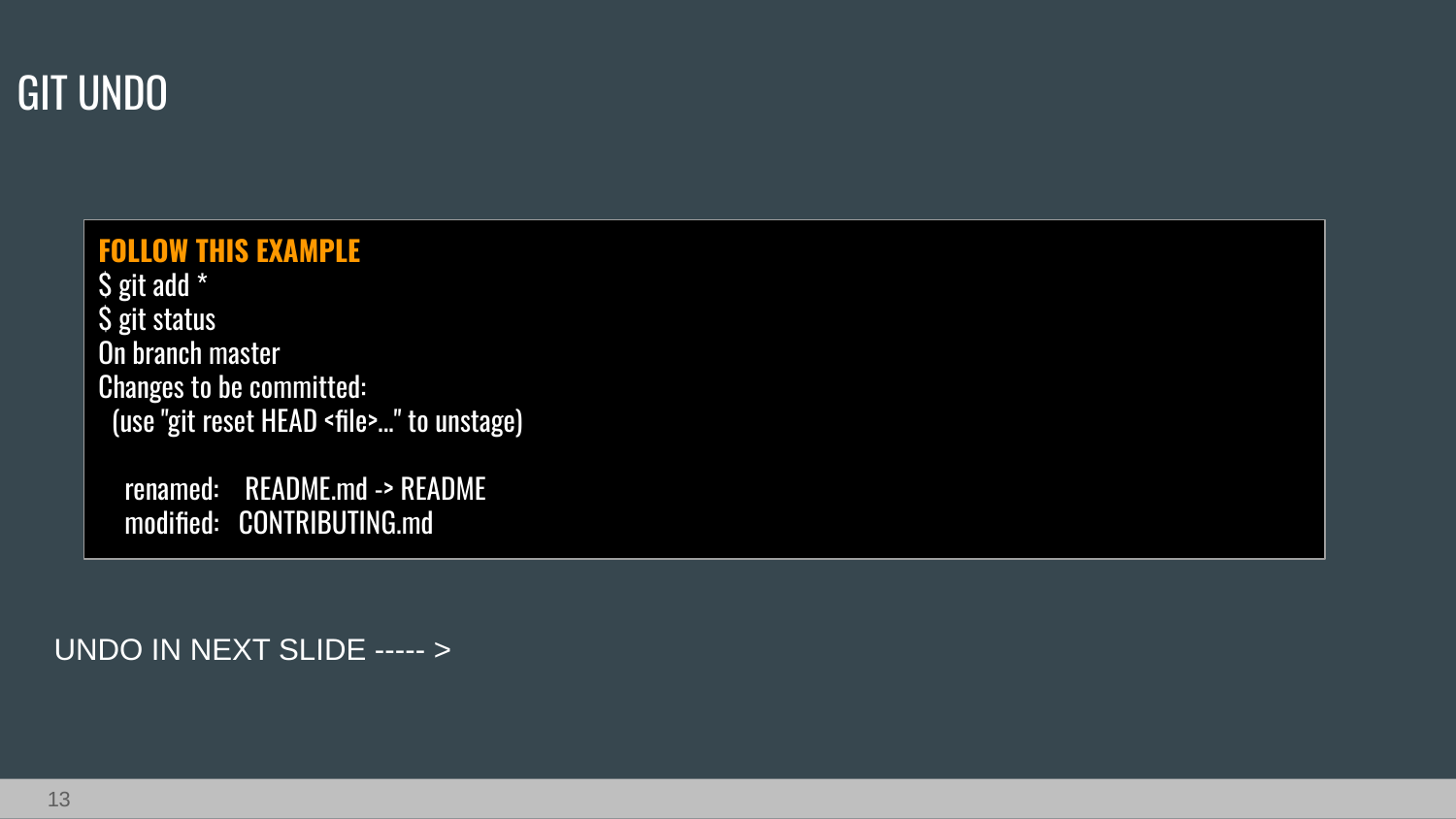

GIT UNDO
FOLLOW THIS EXAMPLE
$ git add *
$ git status
On branch master
Changes to be committed:
  (use "git reset HEAD <file>..." to unstage)

    renamed:    README.md -> README
    modified:   CONTRIBUTING.md

UNDO IN NEXT SLIDE ----- >